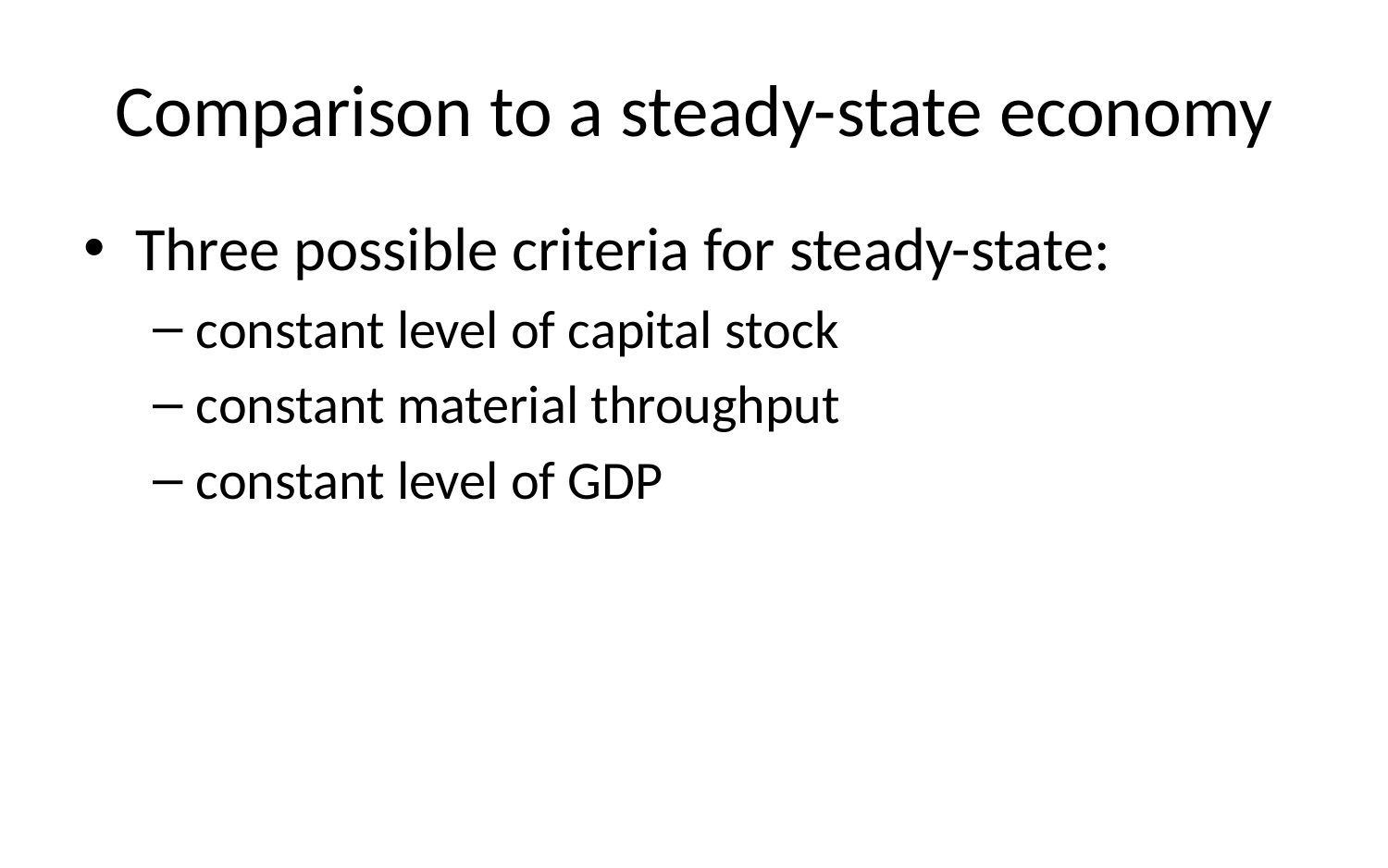

# Comparison to a steady-state economy
Three possible criteria for steady-state:
constant level of capital stock
constant material throughput
constant level of GDP